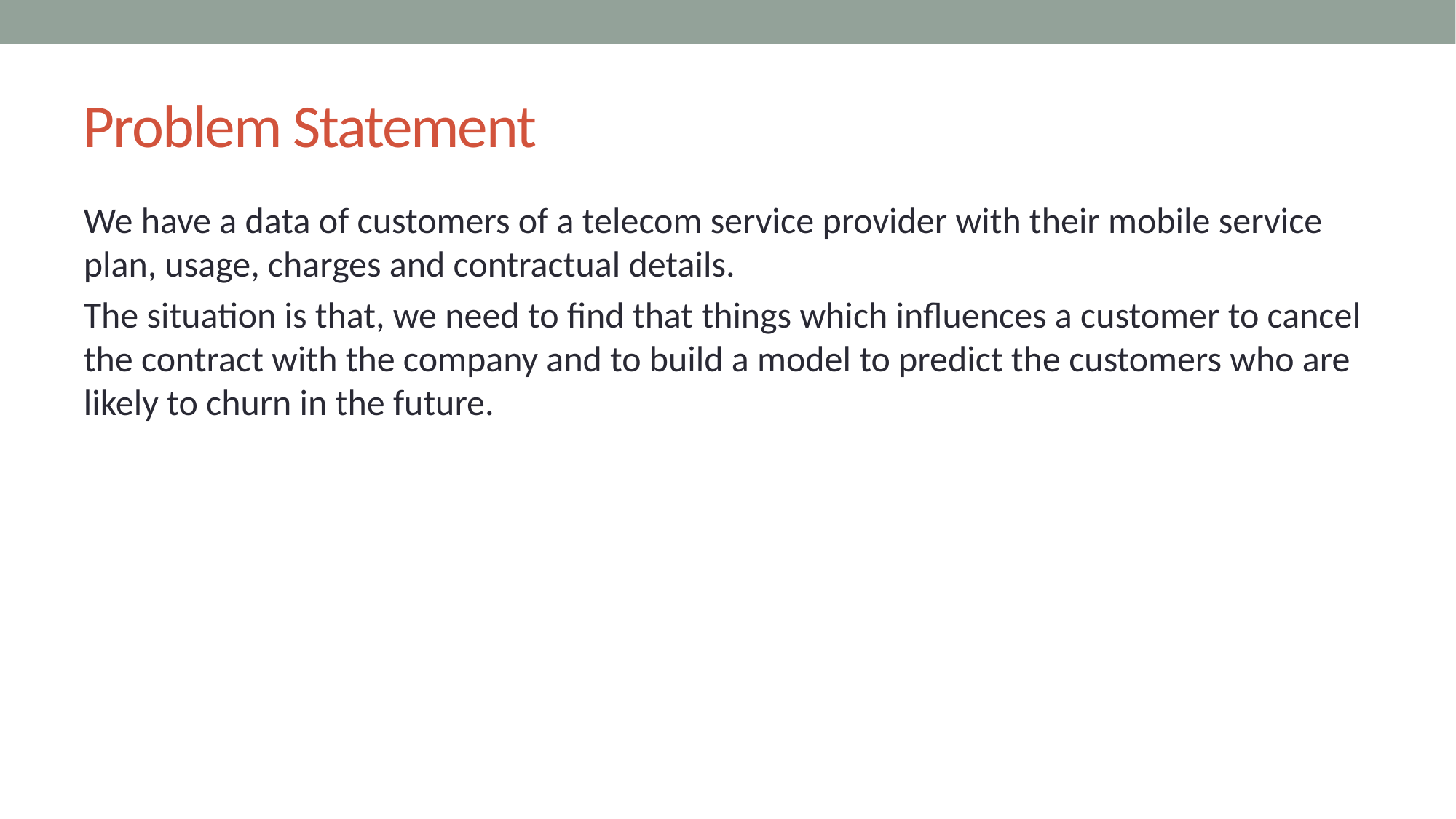

# Problem Statement
We have a data of customers of a telecom service provider with their mobile service plan, usage, charges and contractual details.
The situation is that, we need to find that things which influences a customer to cancel the contract with the company and to build a model to predict the customers who are likely to churn in the future.